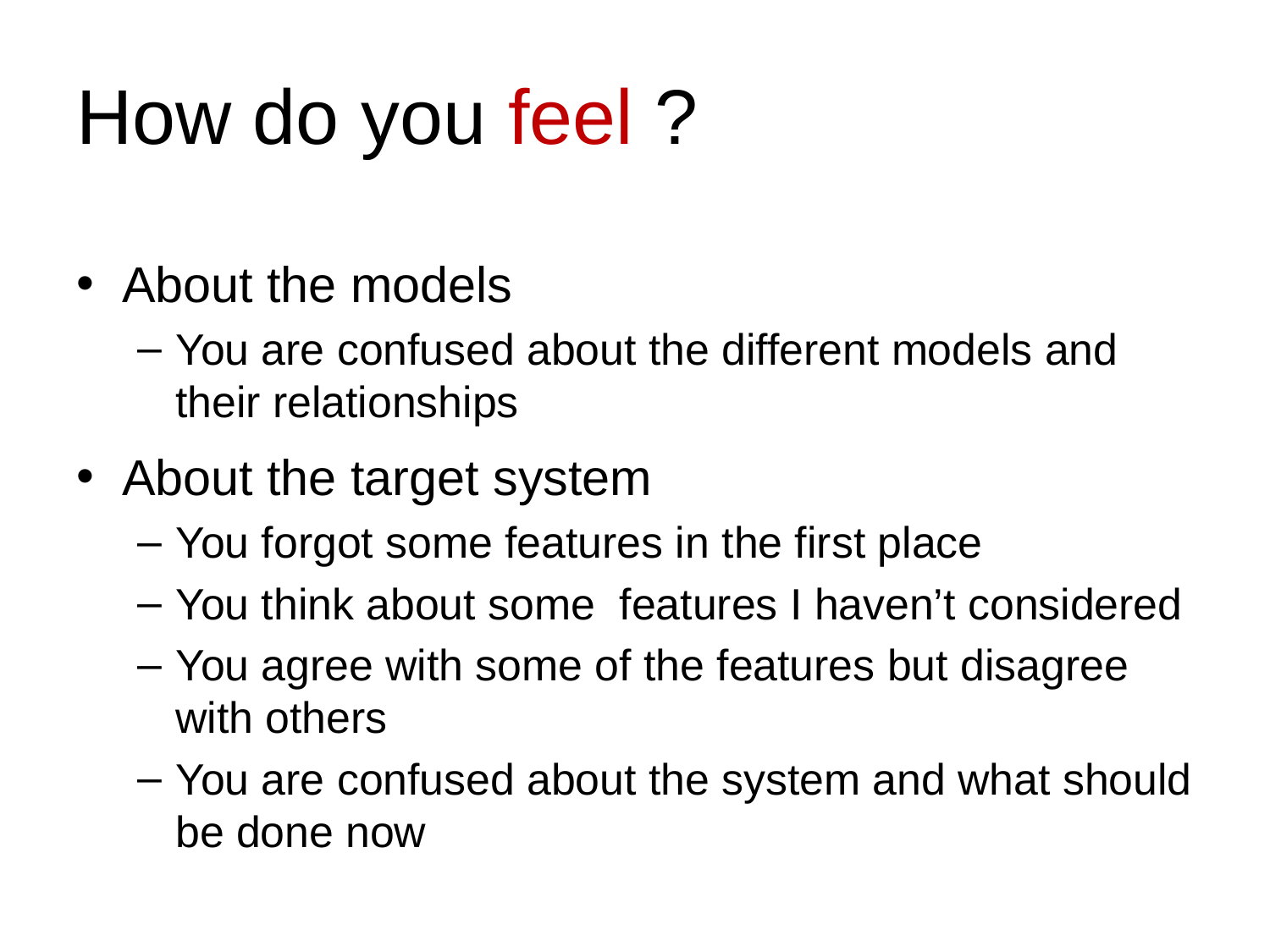

# How do you feel ?
About the models
You are confused about the different models and their relationships
About the target system
You forgot some features in the first place
You think about some  features I haven’t considered
You agree with some of the features but disagree with others
You are confused about the system and what should be done now